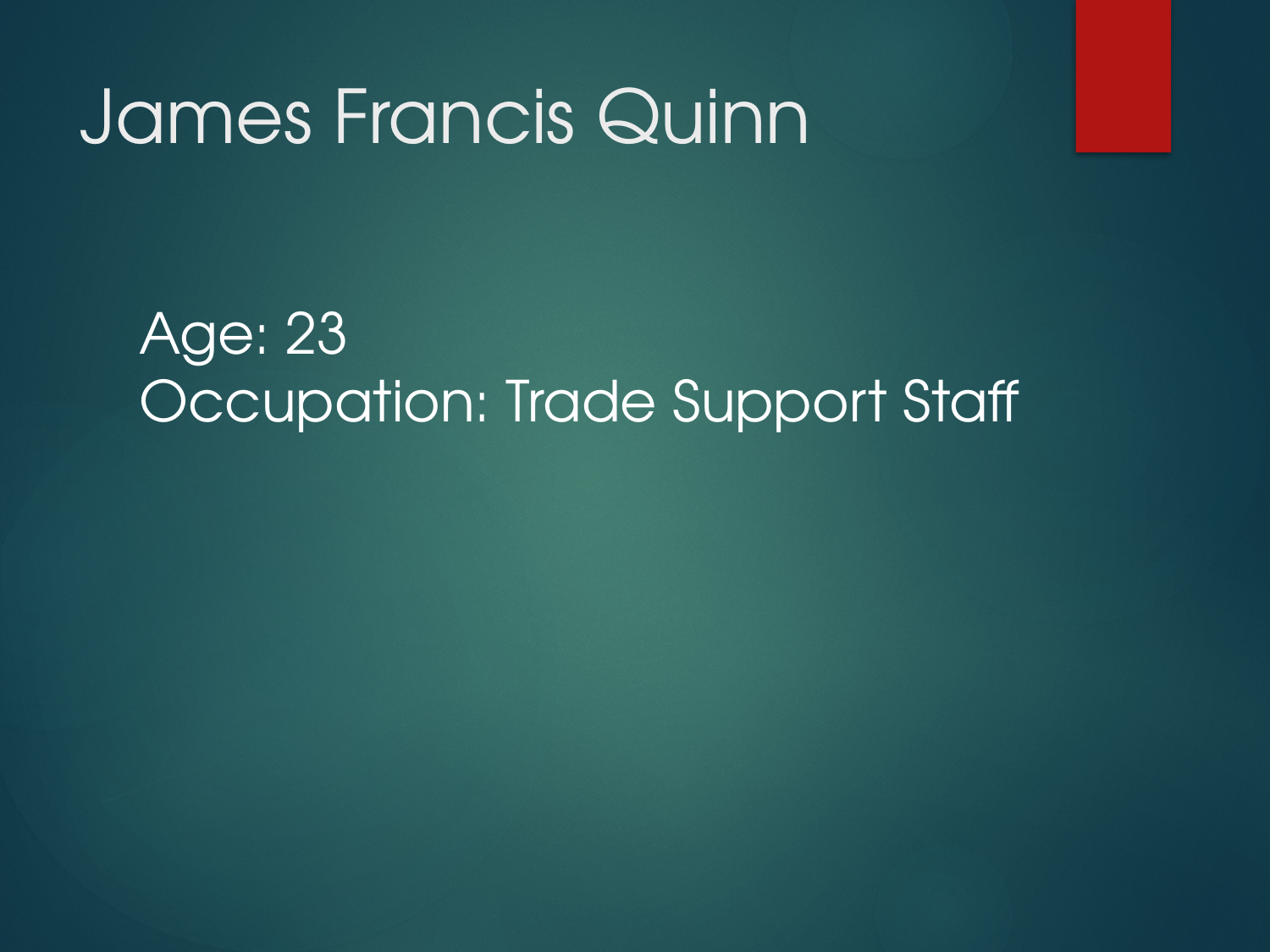

# James Francis Quinn

Age: 23
Occupation: Trade Support Staff